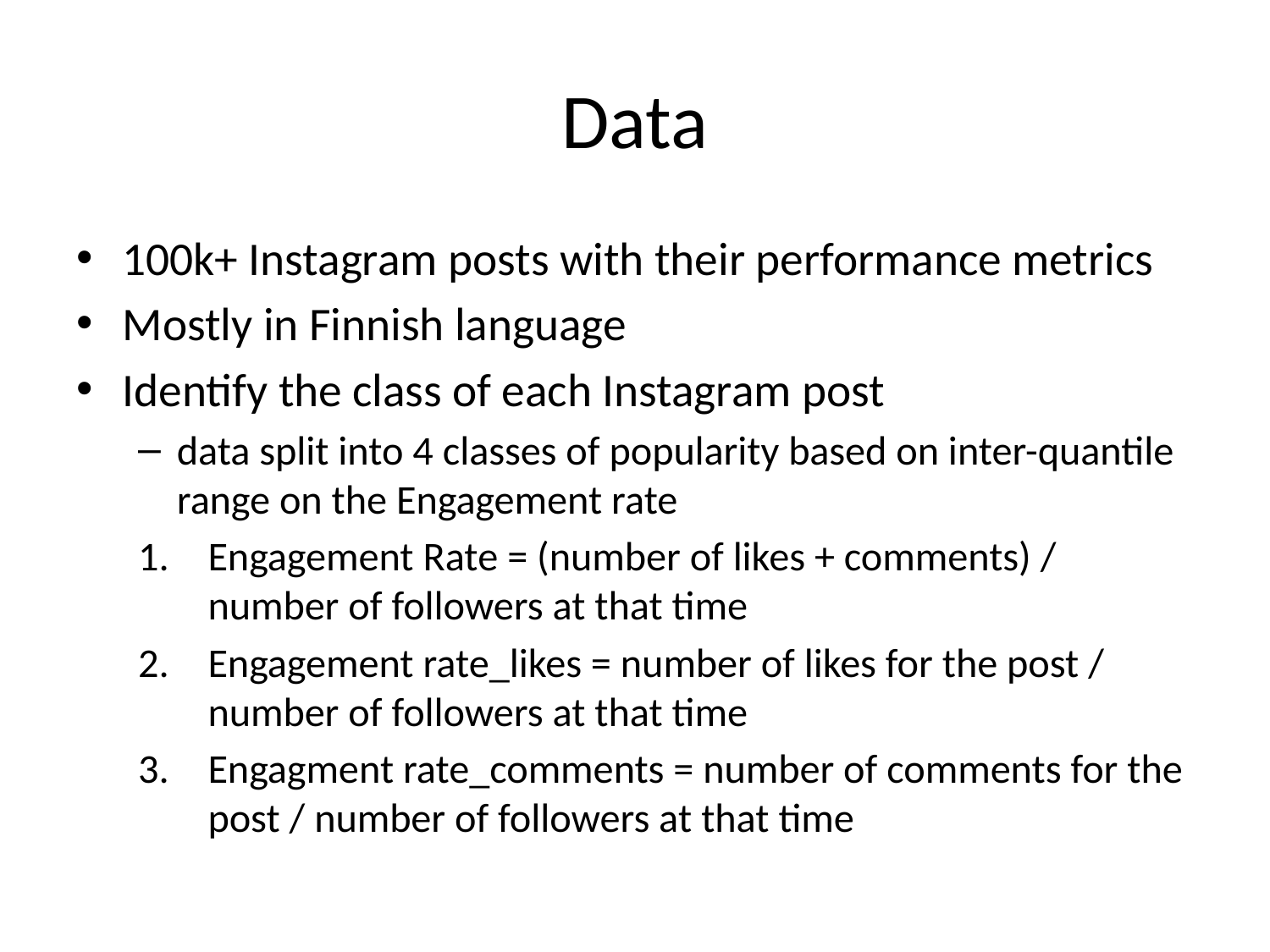

# Data
100k+ Instagram posts with their performance metrics
Mostly in Finnish language
Identify the class of each Instagram post
data split into 4 classes of popularity based on inter-quantile range on the Engagement rate
Engagement Rate = (number of likes + comments) / number of followers at that time
Engagement rate_likes = number of likes for the post /  number of followers at that time
Engagment rate_comments = number of comments for the post / number of followers at that time